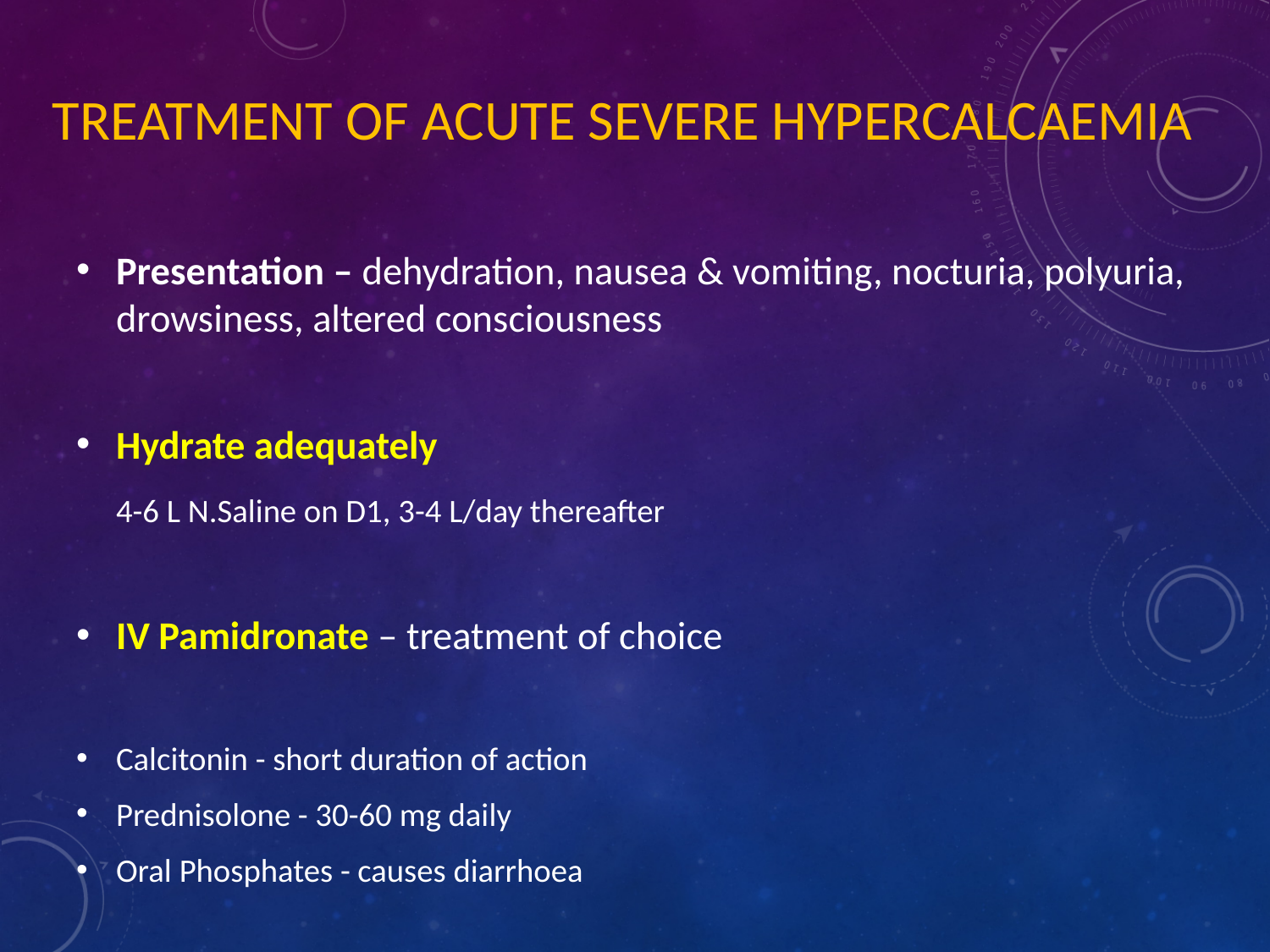

# Treatment of Acute Severe Hypercalcaemia
Presentation – dehydration, nausea & vomiting, nocturia, polyuria, drowsiness, altered consciousness

Hydrate adequately
	4-6 L N.Saline on D1, 3-4 L/day thereafter

IV Pamidronate – treatment of choice

Calcitonin - short duration of action
Prednisolone - 30-60 mg daily
Oral Phosphates - causes diarrhoea